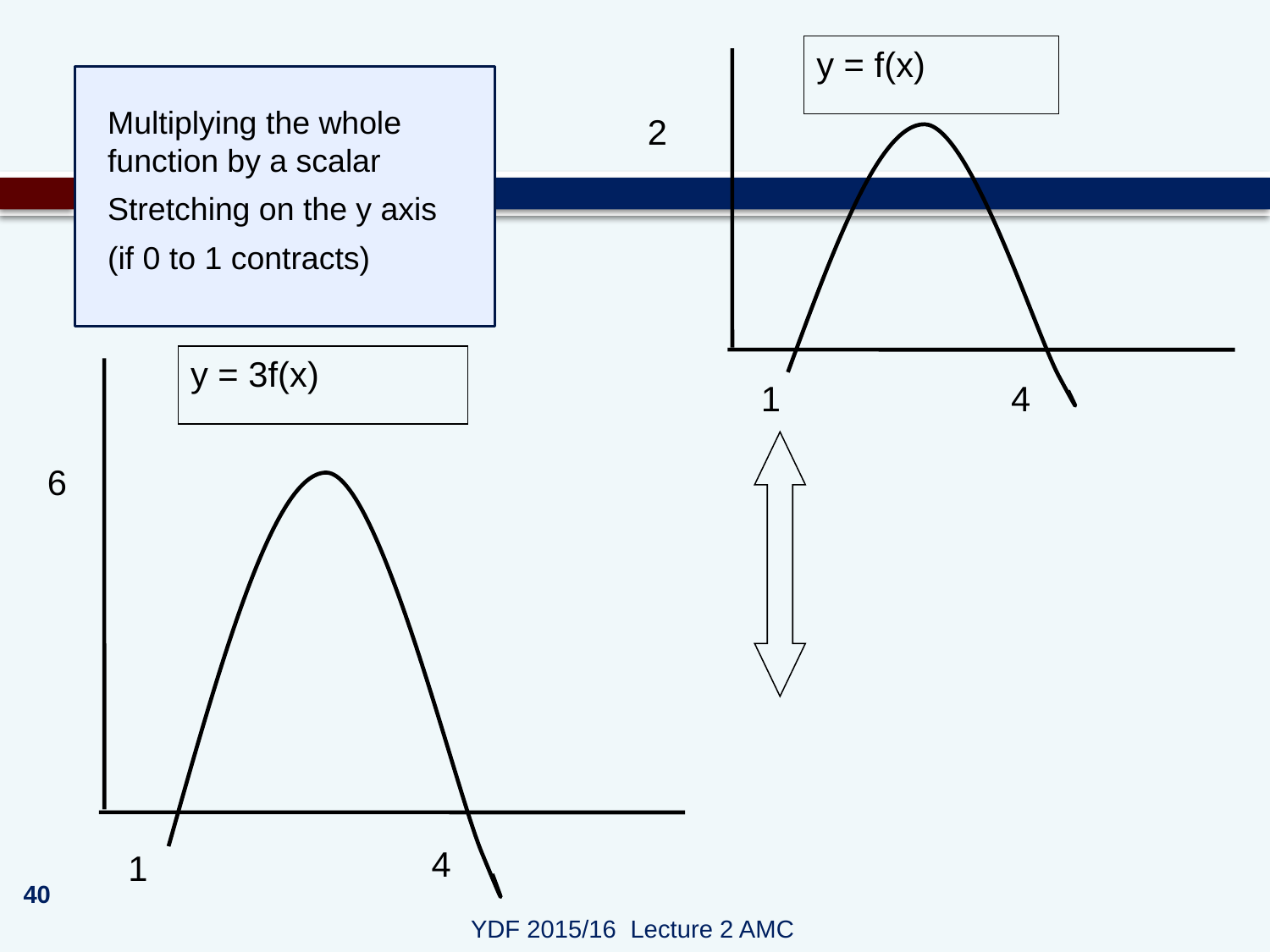

y = f(x)

2
1
4

Multiplying the whole function by a scalar
Stretching on the y axis
(if 0 to 1 contracts)
y = 3f(x)

6
4
1

40
YDF 2015/16  Lecture 2 AMC